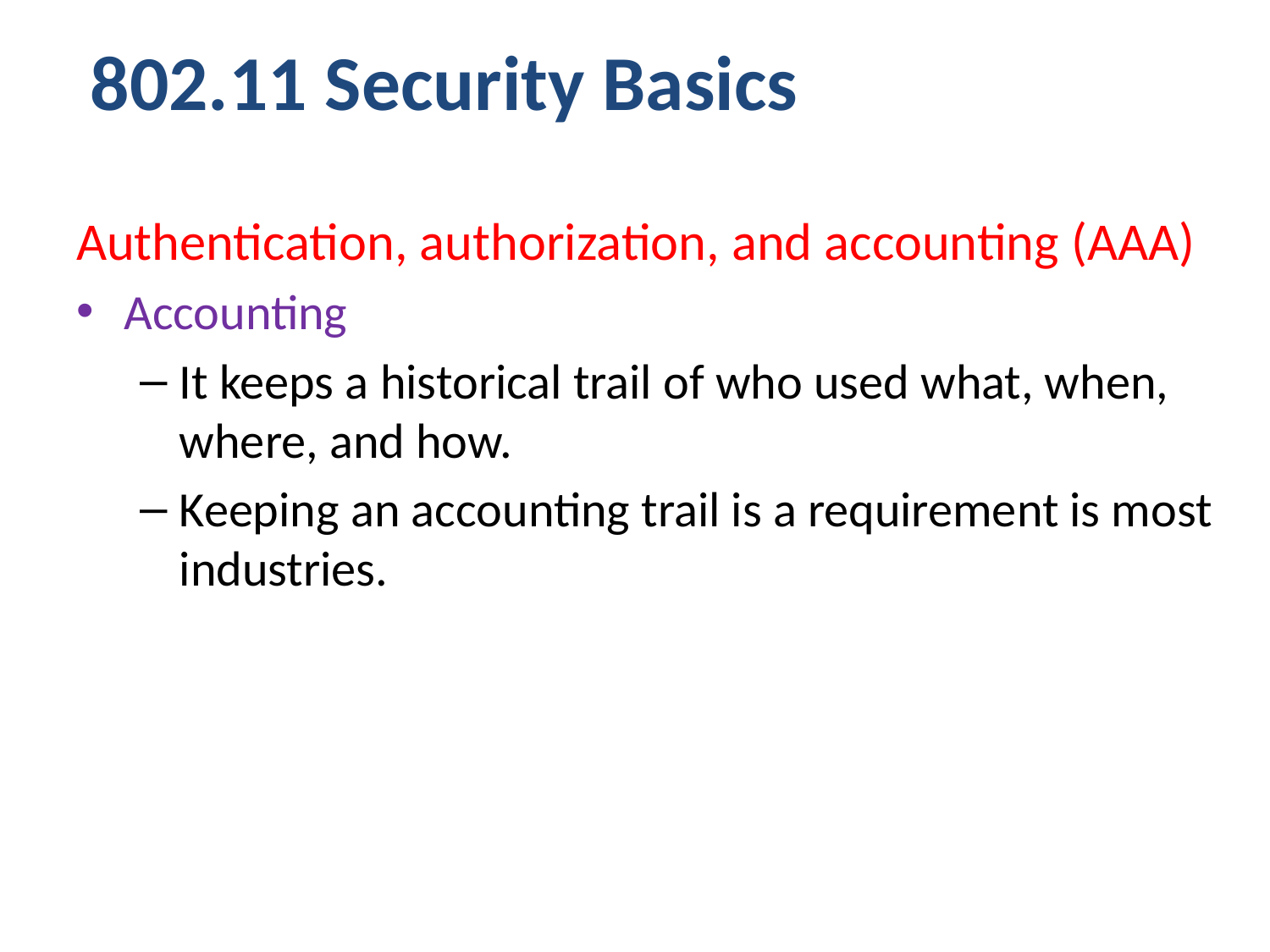

# 802.11 Security Basics
Authentication, authorization, and accounting (AAA)
Accounting
It keeps a historical trail of who used what, when, where, and how.
Keeping an accounting trail is a requirement is most industries.